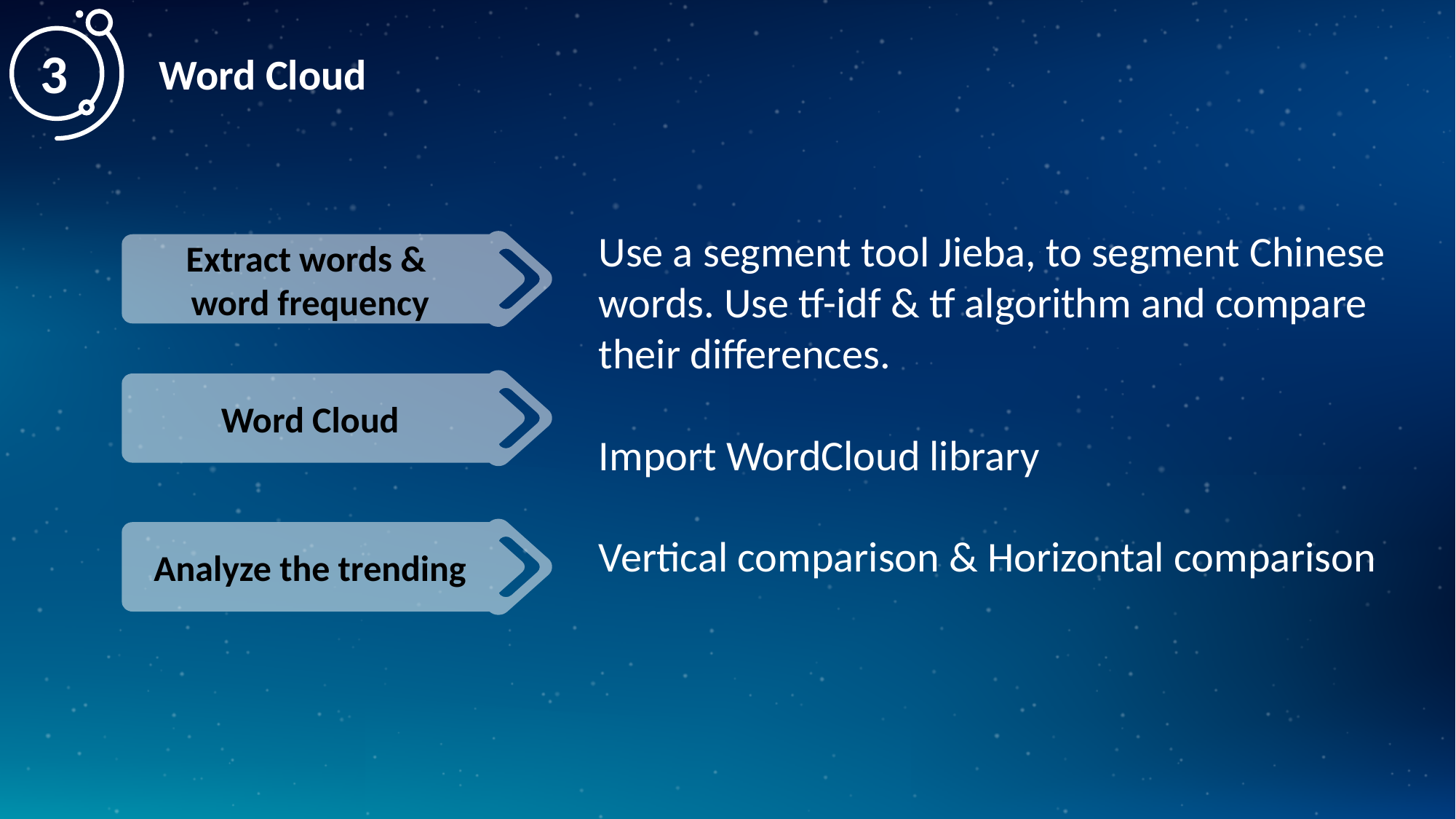

3

Word Cloud
Use a segment tool Jieba, to segment Chinese words. Use tf-idf & tf algorithm and compare their differences.

Import WordCloud library

Vertical comparison & Horizontal comparison

Extract words &
word frequency
Word Cloud
Analyze the trending